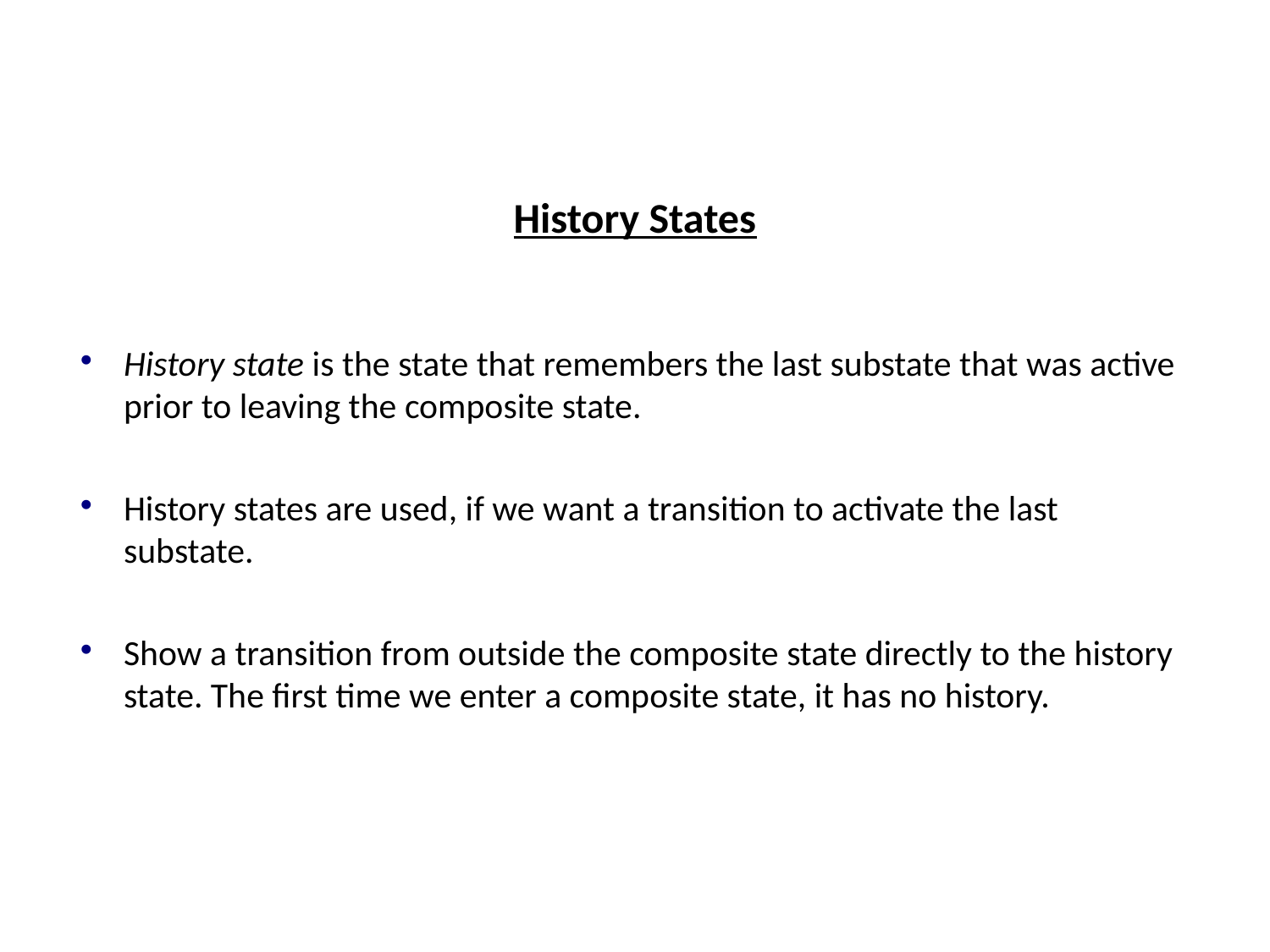

# History States

History state is the state that remembers the last substate that was active prior to leaving the composite state.

History states are used, if we want a transition to activate the last substate.

Show a transition from outside the composite state directly to the history state. The first time we enter a composite state, it has no history.